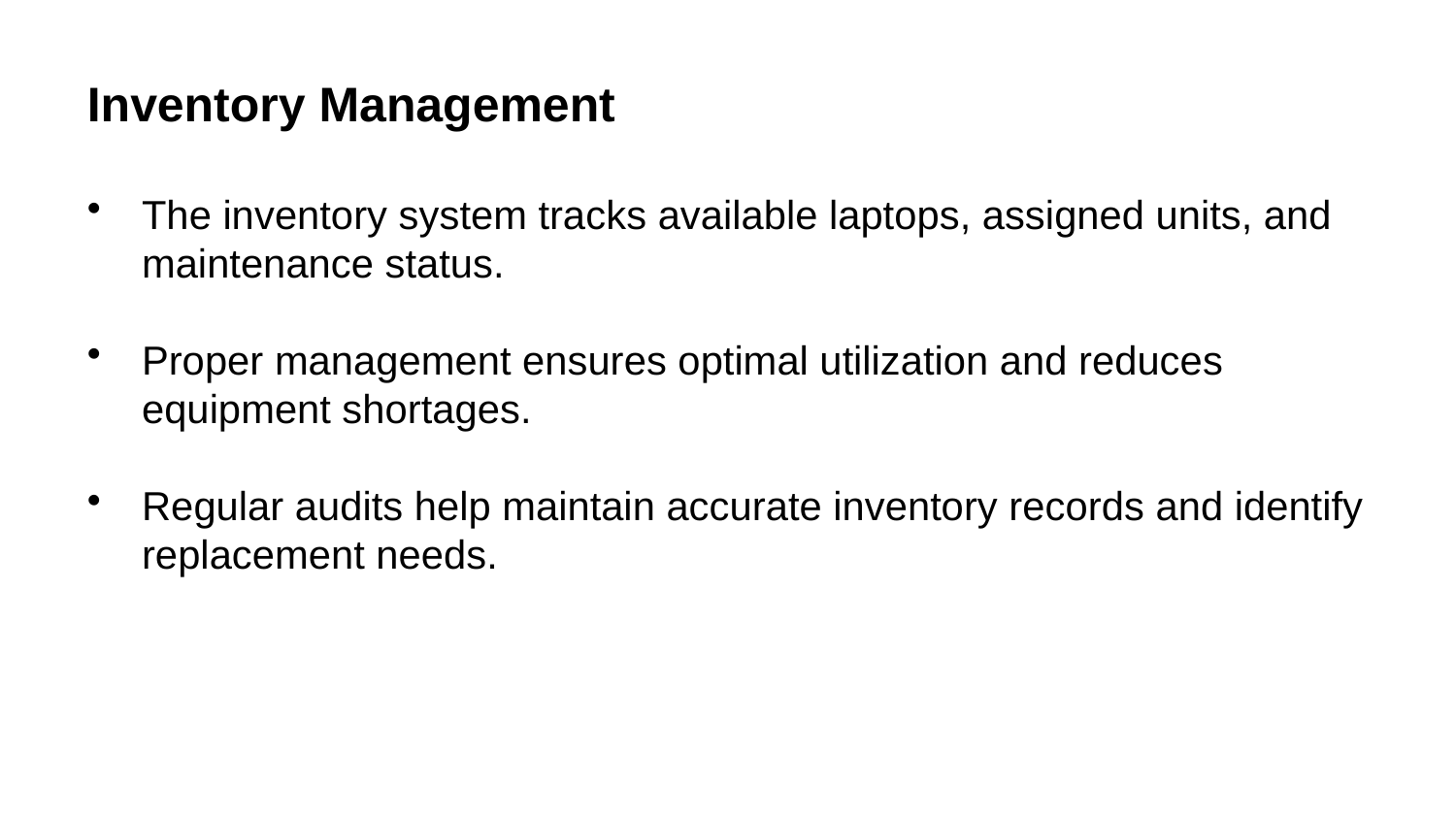

Inventory Management
The inventory system tracks available laptops, assigned units, and maintenance status.

Proper management ensures optimal utilization and reduces equipment shortages.

Regular audits help maintain accurate inventory records and identify replacement needs.